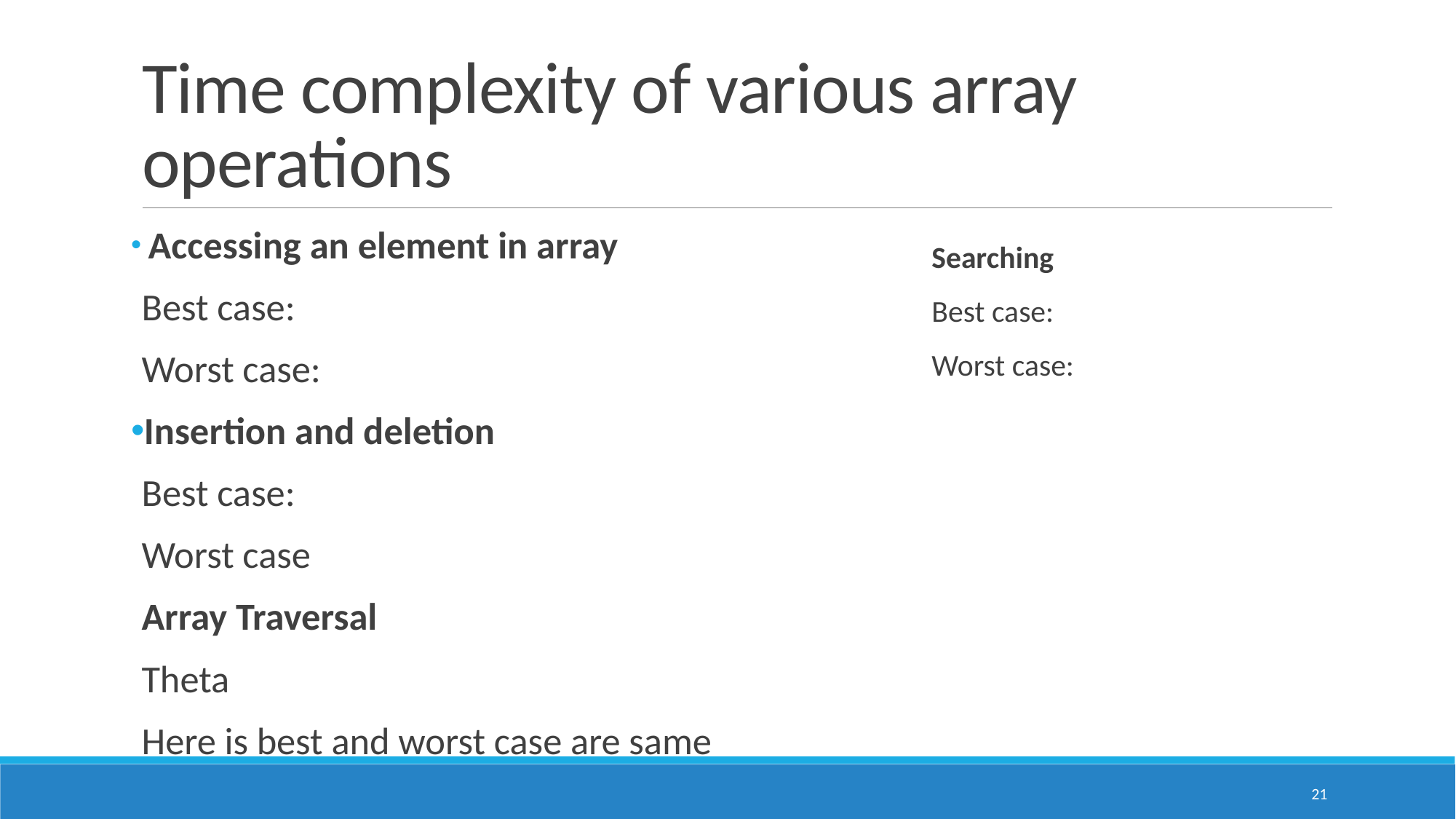

# Time complexity of various array operations
 Accessing an element in array
Best case:
Worst case:
Insertion and deletion
Best case:
Worst case
Array Traversal
Theta
Here is best and worst case are same
Searching
Best case:
Worst case:
21